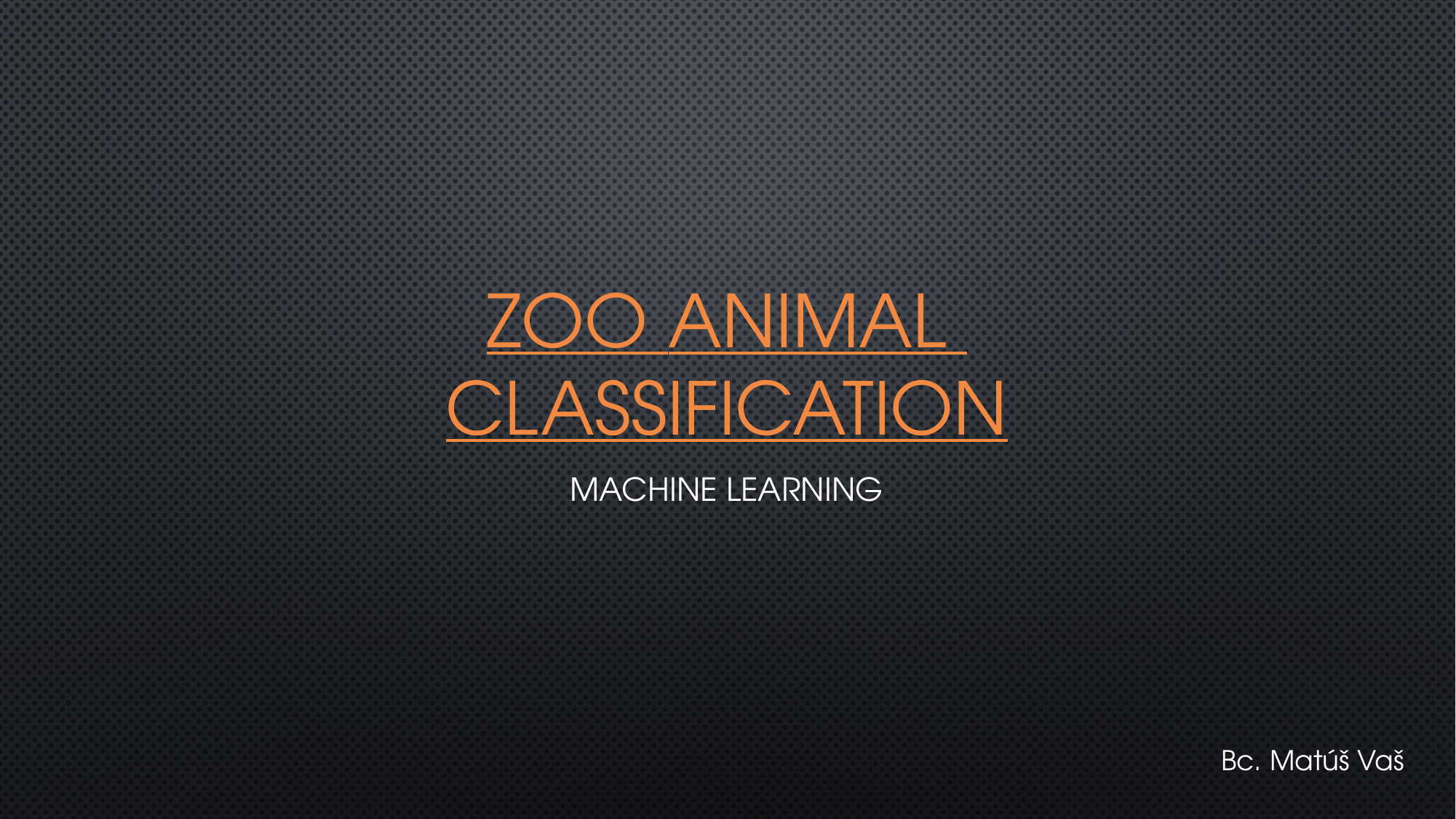

# Zoo Animal Classification
Machine learning
Bc. Matúš Vaš